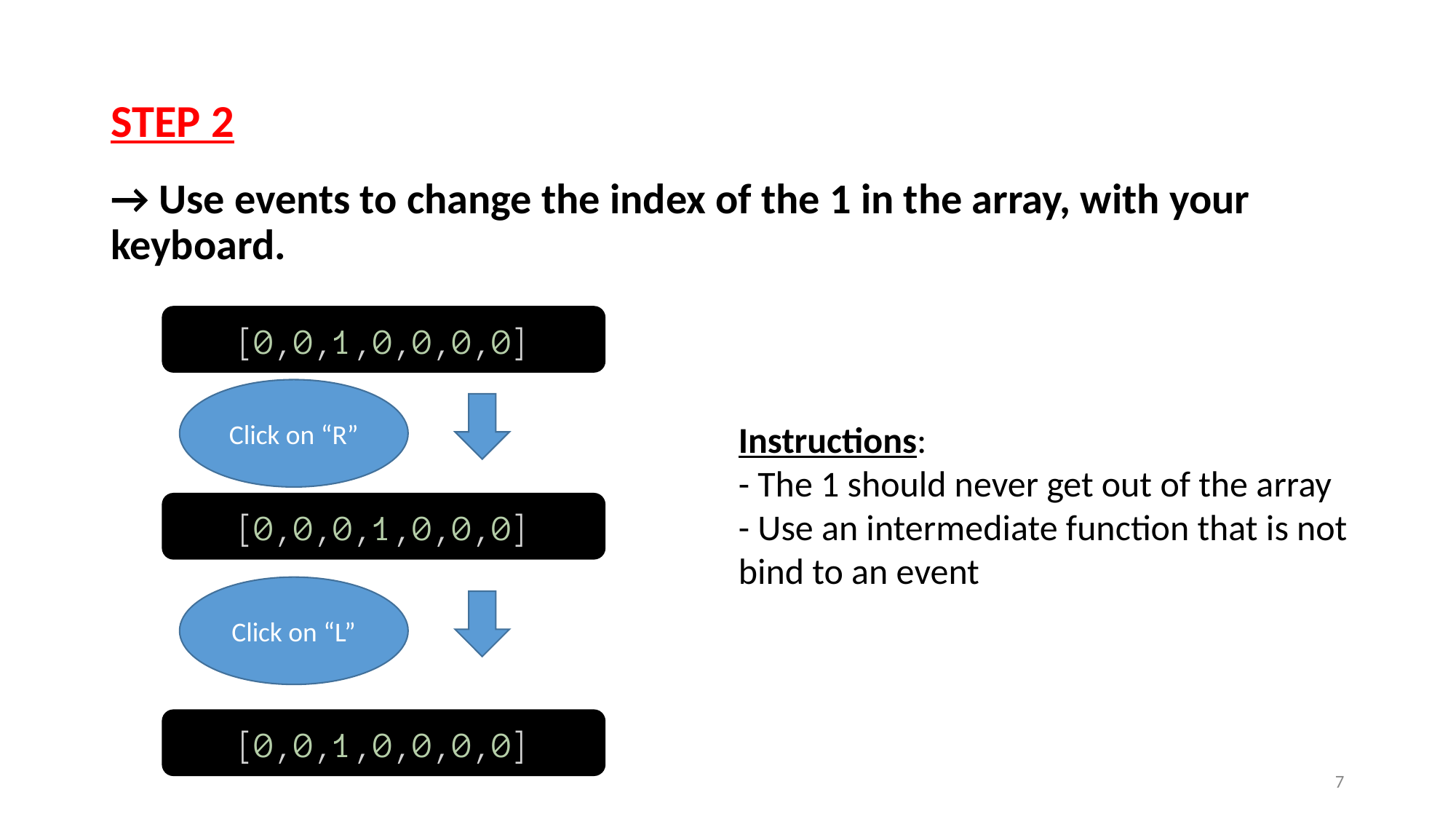

# STEP 2
→ Use events to change the index of the 1 in the array, with your keyboard.

[0,0,1,0,0,0,0]
Click on “R”

Instructions:
- The 1 should never get out of the array
- Use an intermediate function that is not bind to an event
[0,0,0,1,0,0,0]
Click on “L”

[0,0,1,0,0,0,0]
7